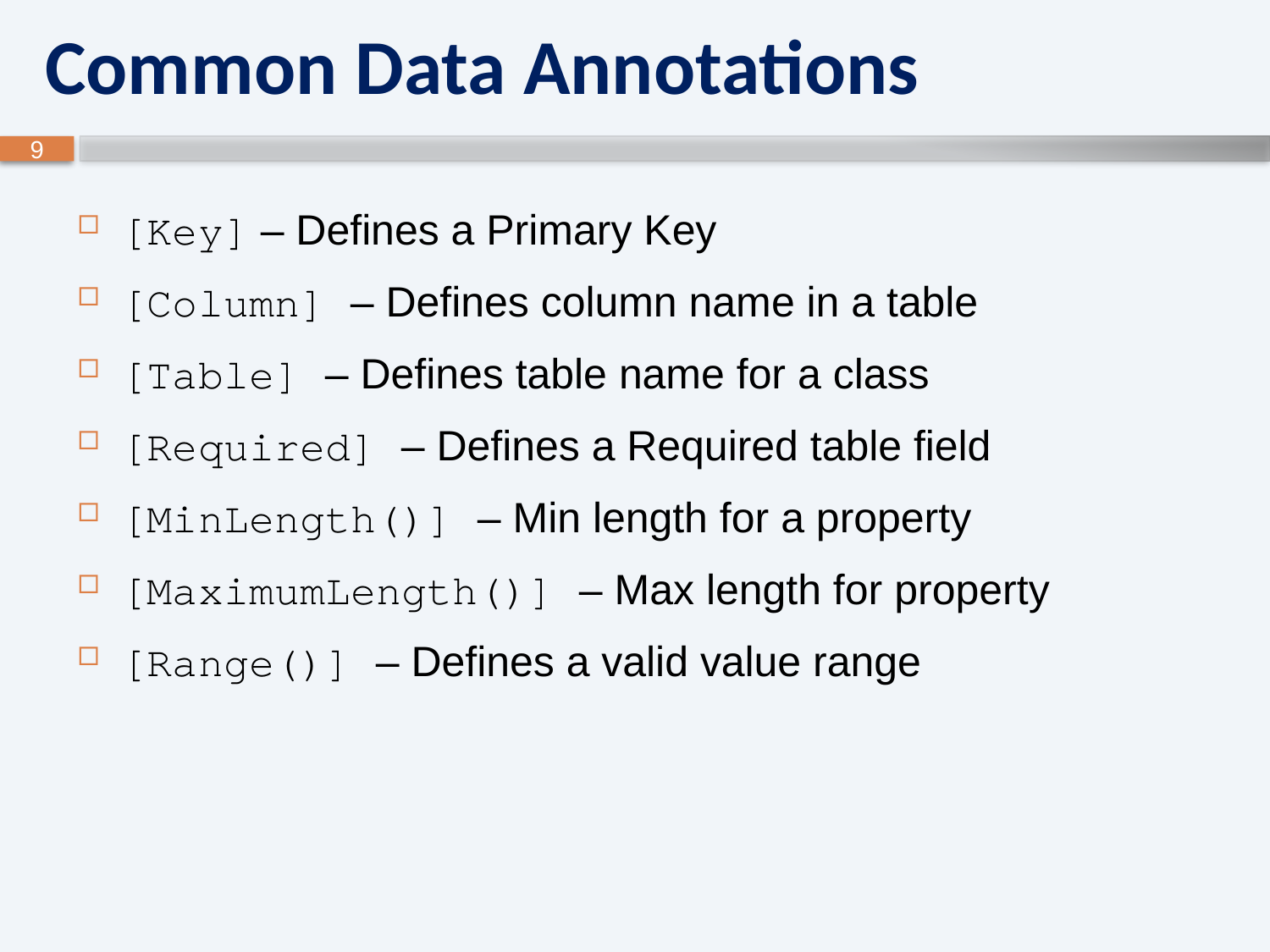

# Common Data Annotations
[Key] – Defines a Primary Key
[Column] – Defines column name in a table
[Table] – Defines table name for a class
[Required] – Defines a Required table field
[MinLength()] – Min length for a property
[MaximumLength()] – Max length for property
[Range()] – Defines a valid value range